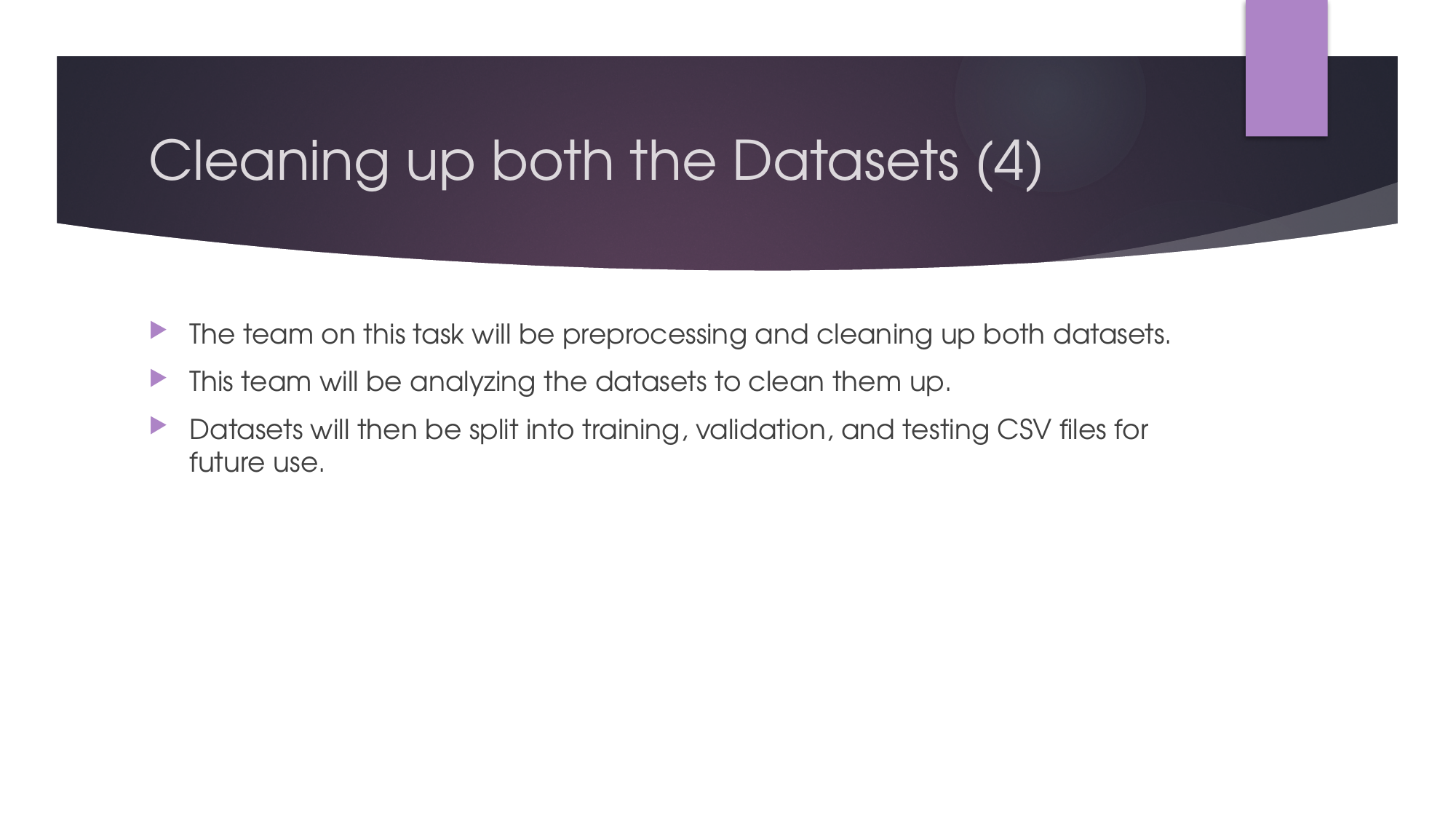

# Cleaning up both the Datasets (4)
The team on this task will be preprocessing and cleaning up both datasets.
This team will be analyzing the datasets to clean them up.
Datasets will then be split into training, validation, and testing CSV files for future use.